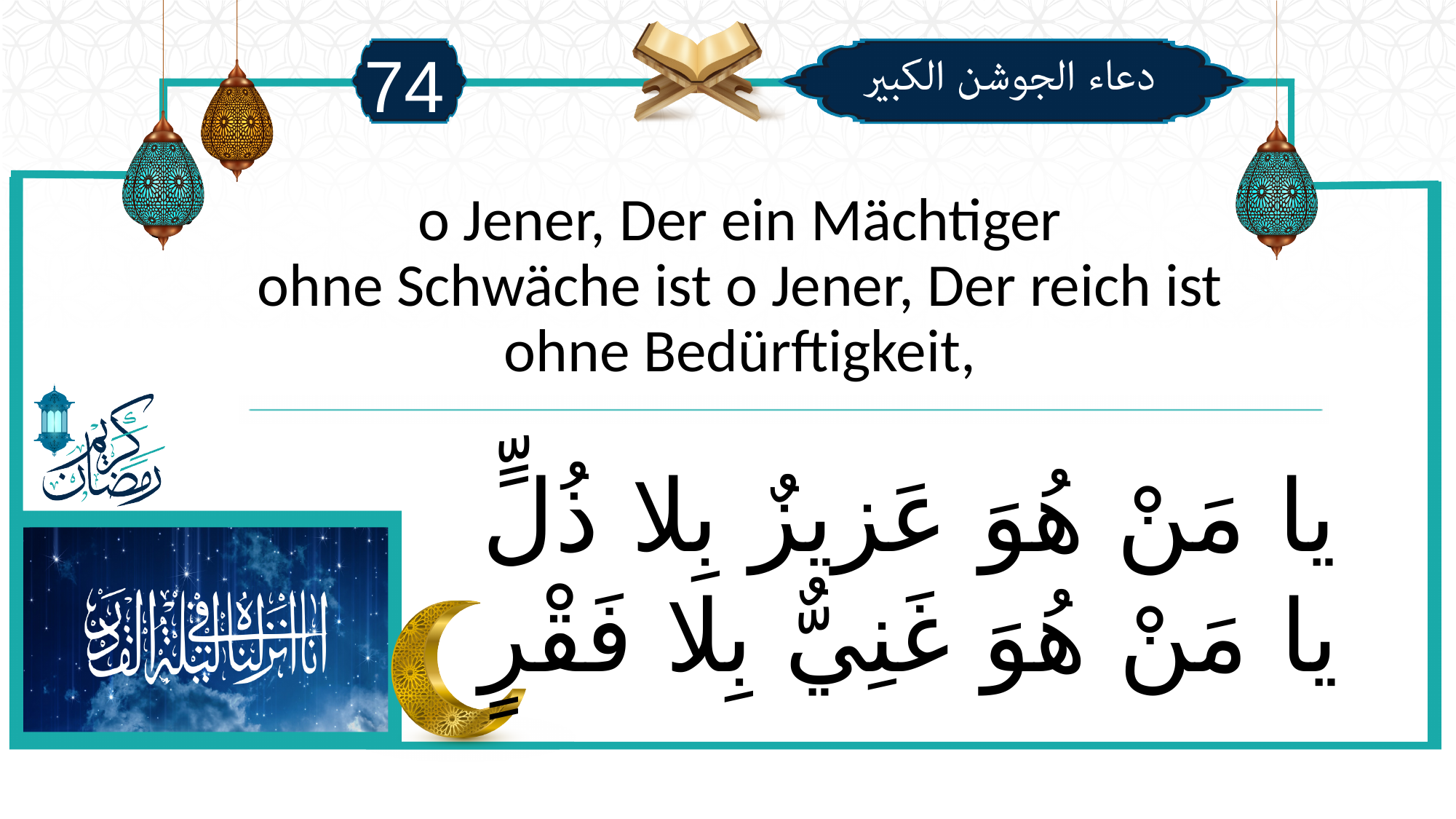

74
o Jener, Der ein Mächtiger
ohne Schwäche ist o Jener, Der reich ist ohne Bedürftigkeit,
يا مَنْ هُوَ عَزيزٌ بِلا ذُلٍّ
يا مَنْ هُوَ غَنِيٌّ بِلا فَقْرٍ